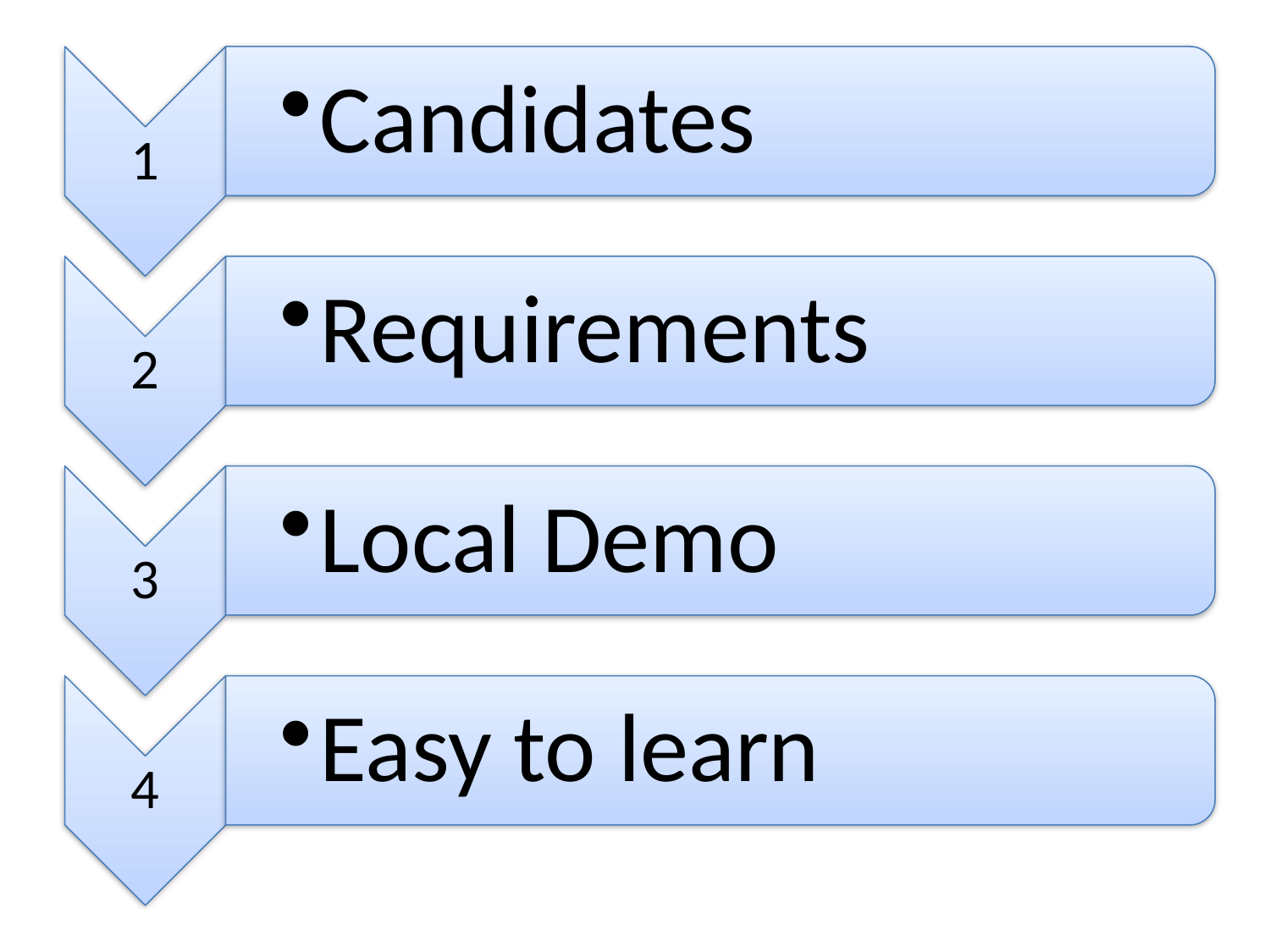

1
Candidates
2
Requirements
3
Local Demo
4
Easy to learn